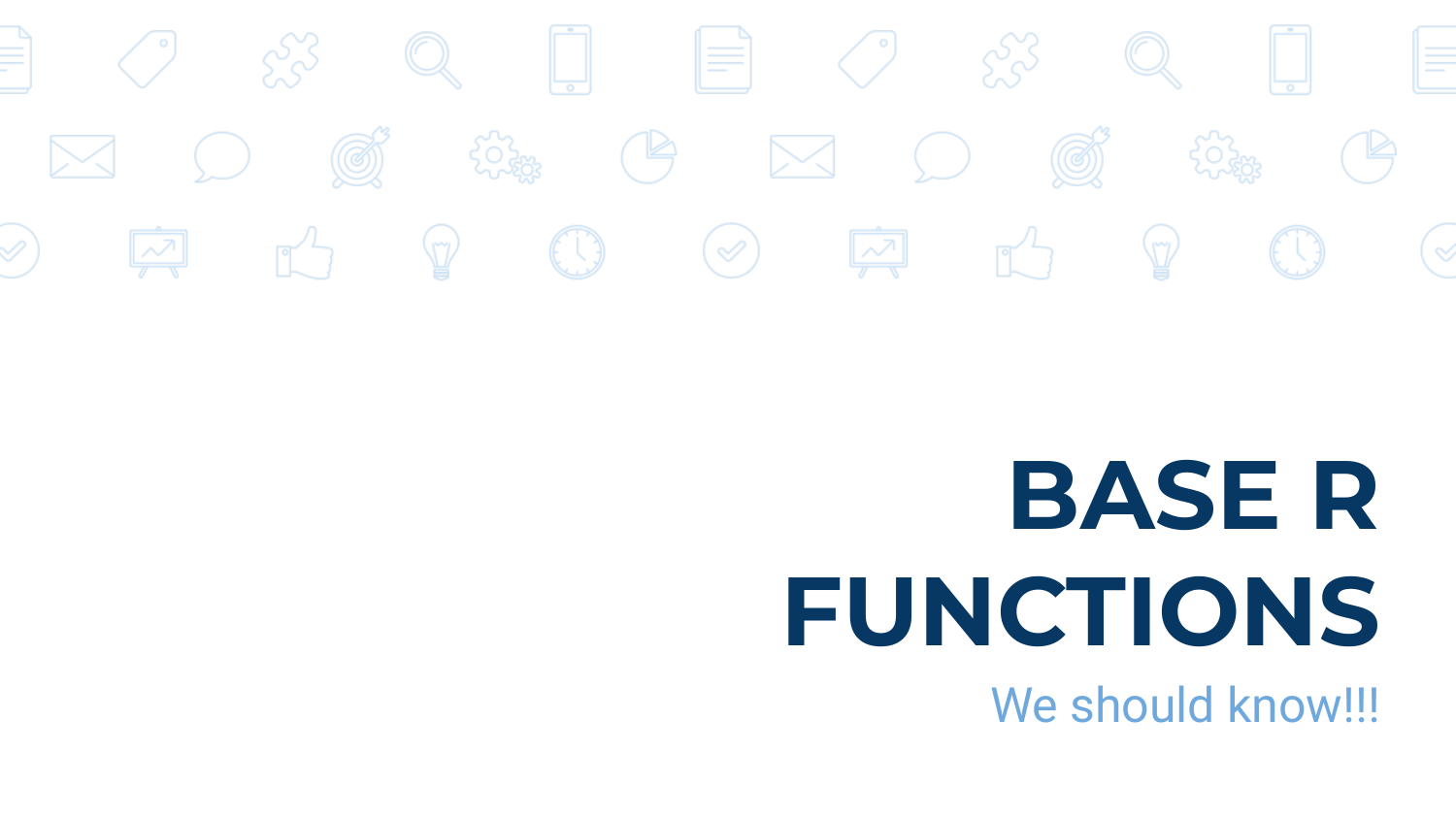

# BASE R FUNCTIONS
We should know!!!